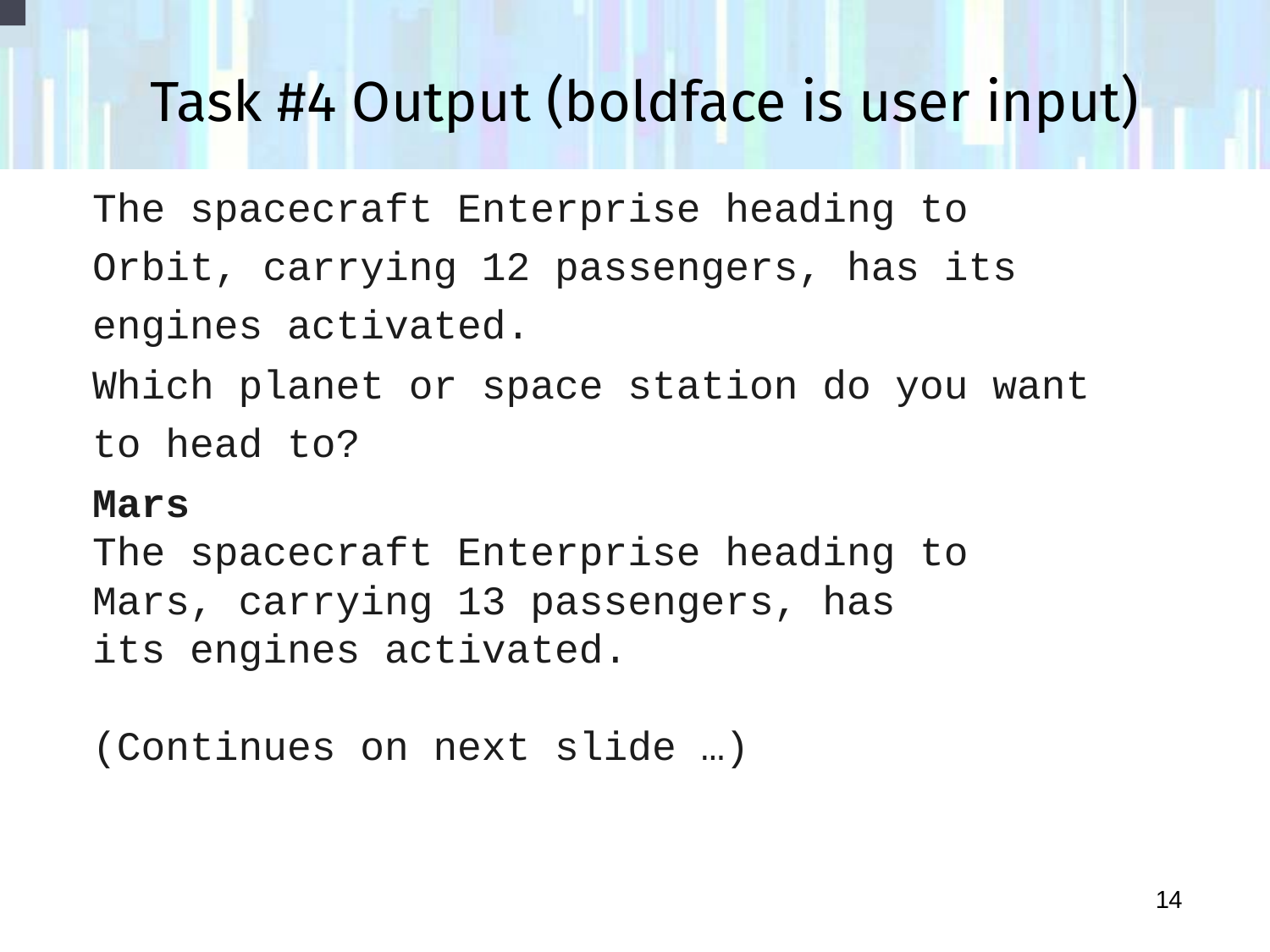

# Task #4 Output (boldface is user input)
The spacecraft Enterprise heading to Orbit, carrying 12 passengers, has its engines activated.
Which planet or space station do you want to head to?
Mars
The spacecraft Enterprise heading to Mars, carrying 13 passengers, has its engines activated.

(Continues on next slide …)
14